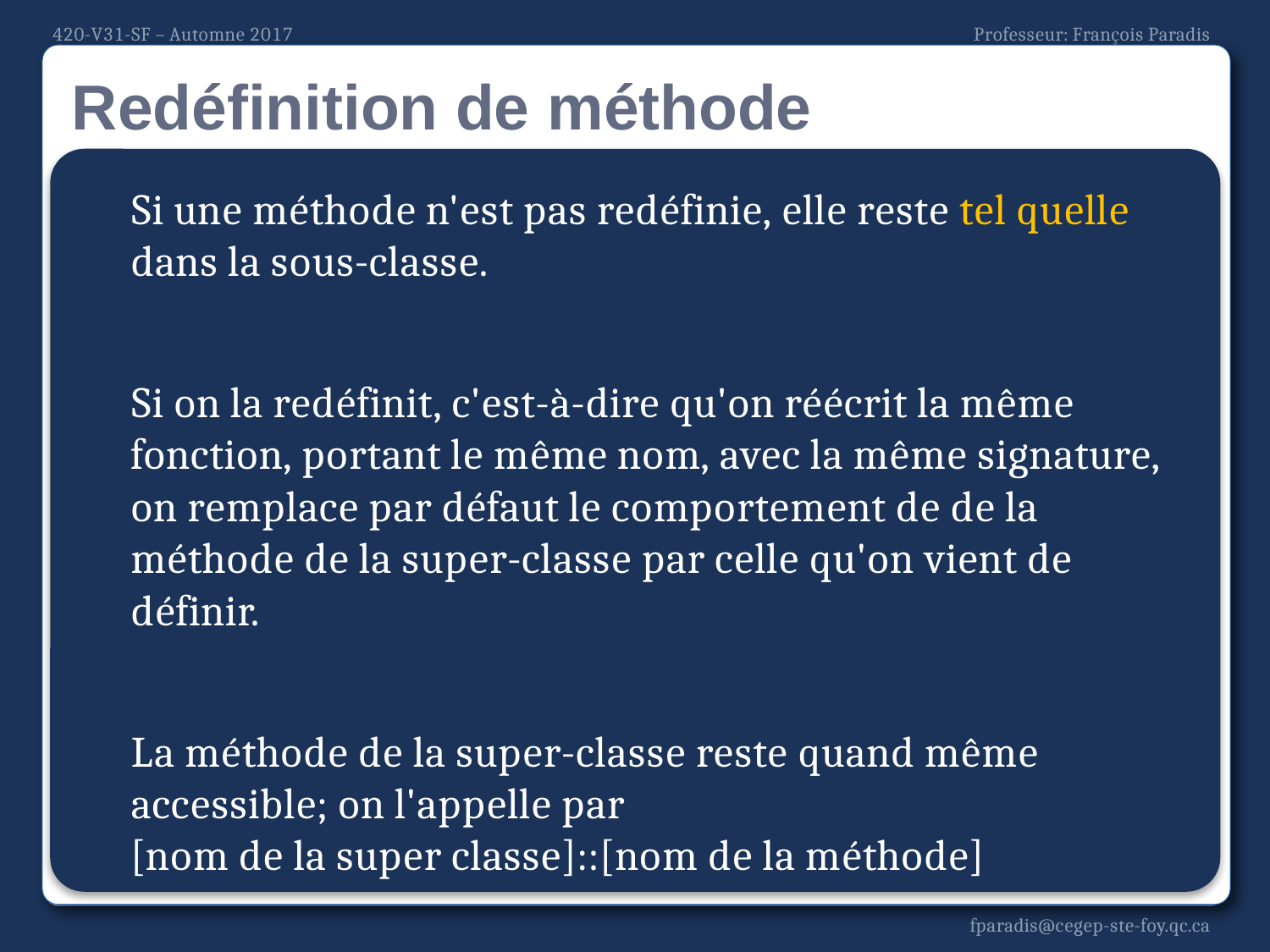

# Redéfinition de méthode
Si une méthode n'est pas redéfinie, elle reste tel quelle dans la sous-classe.

Si on la redéfinit, c'est-à-dire qu'on réécrit la même fonction, portant le même nom, avec la même signature, on remplace par défaut le comportement de de la méthode de la super-classe par celle qu'on vient de définir.

La méthode de la super-classe reste quand même accessible; on l'appelle par
[nom de la super classe]::[nom de la méthode]